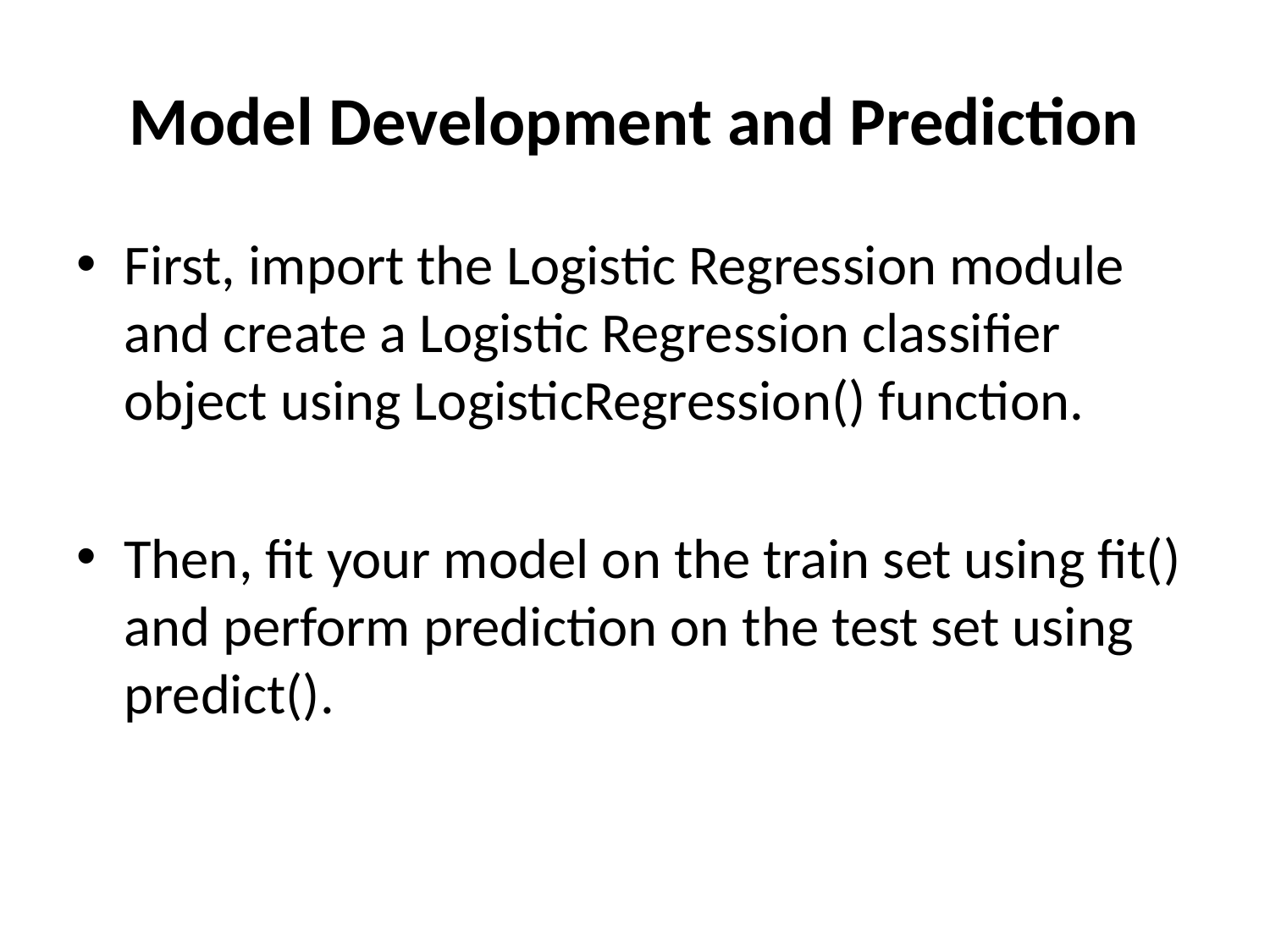

# Model Development and Prediction
First, import the Logistic Regression module and create a Logistic Regression classifier object using LogisticRegression() function.

Then, fit your model on the train set using fit() and perform prediction on the test set using predict().